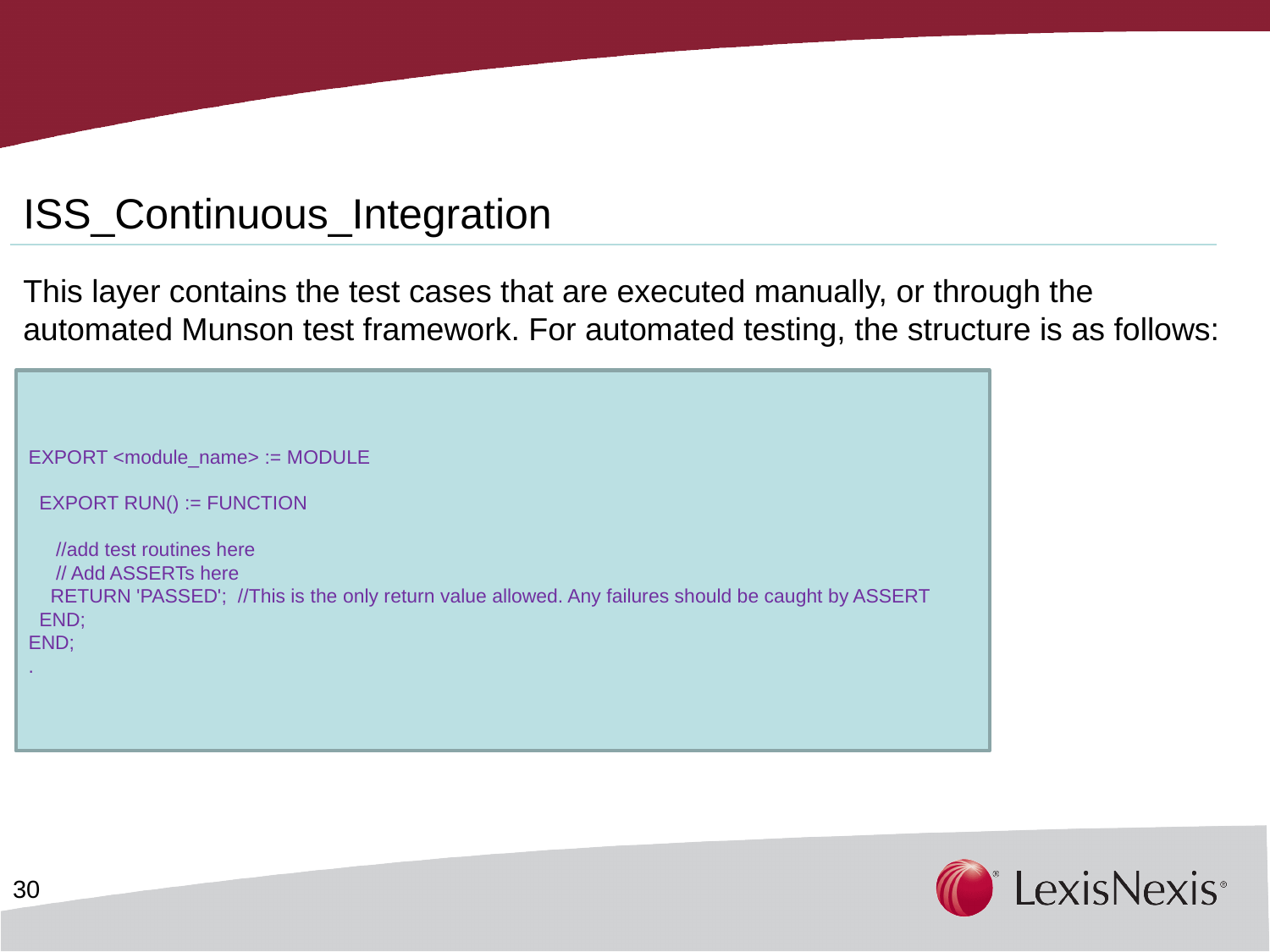

ISS_Continuous_Integration
This layer contains the test cases that are executed manually, or through the automated Munson test framework. For automated testing, the structure is as follows:

EXPORT <module_name> := MODULE

  EXPORT RUN() := FUNCTION

     //add test routines here
     // Add ASSERTs here
    RETURN 'PASSED';  //This is the only return value allowed. Any failures should be caught by ASSERT
  END;
END;
.
30